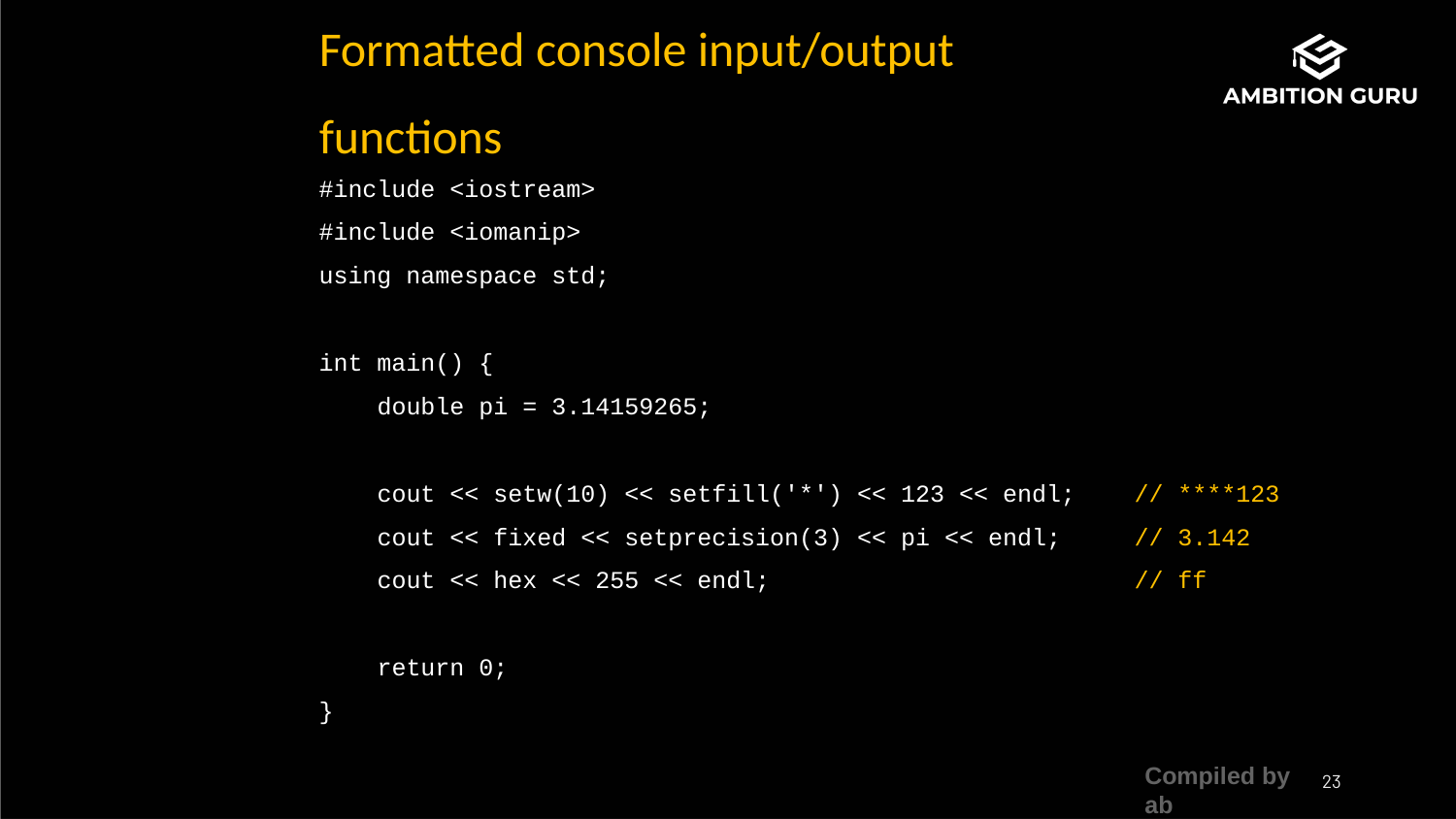

# Formatted console input/output functions
#include <iostream>
#include <iomanip>
using namespace std;

int main() {
    double pi = 3.14159265;

    cout << setw(10) << setfill('*') << 123 << endl;    // ****123
    cout << fixed << setprecision(3) << pi << endl;     // 3.142
    cout << hex << 255 << endl;                         // ff

    return 0;
}
23